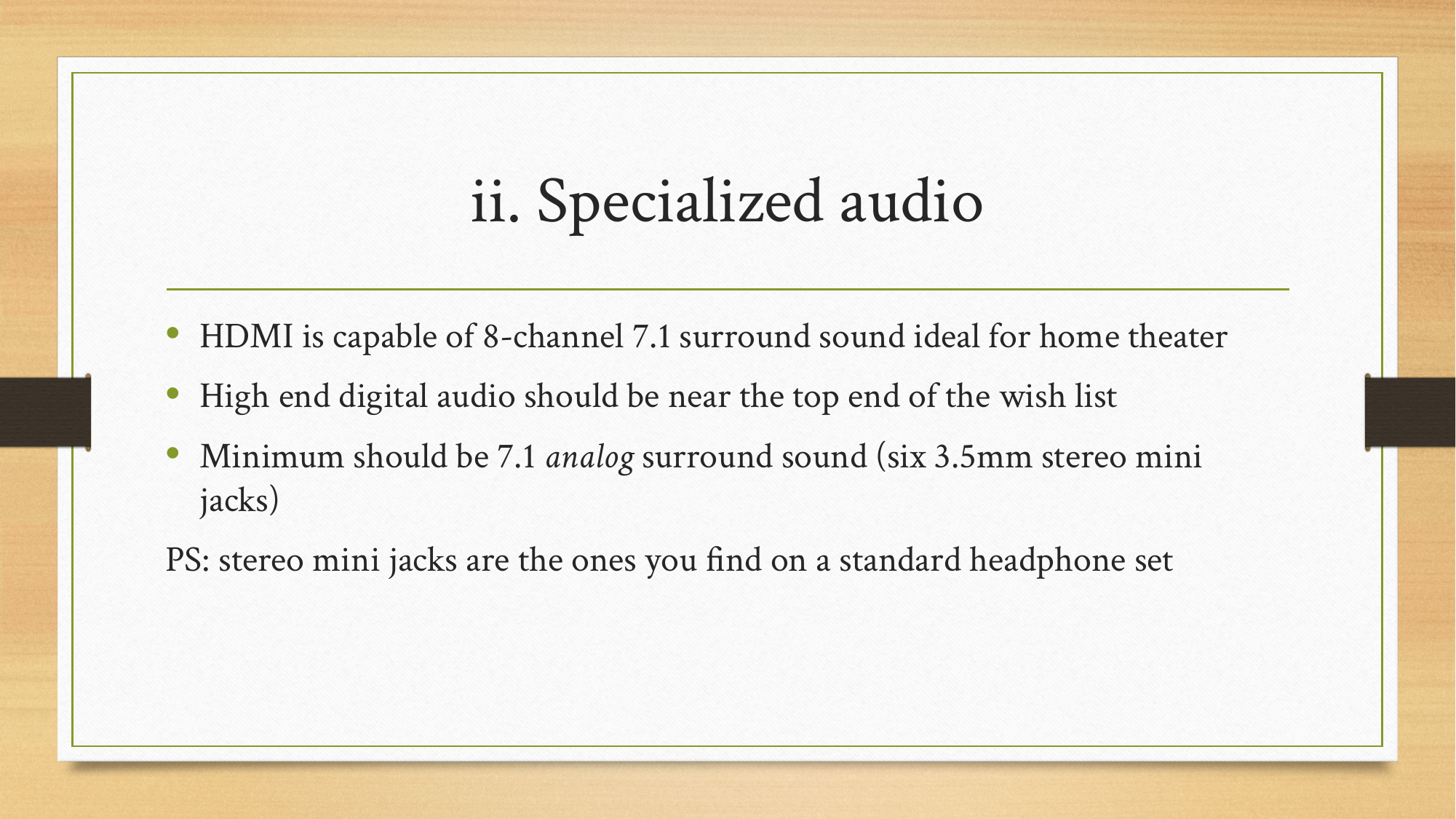

# ii. Specialized audio
HDMI is capable of 8-channel 7.1 surround sound ideal for home theater
High end digital audio should be near the top end of the wish list
Minimum should be 7.1 analog surround sound (six 3.5mm stereo mini jacks)
PS: stereo mini jacks are the ones you find on a standard headphone set